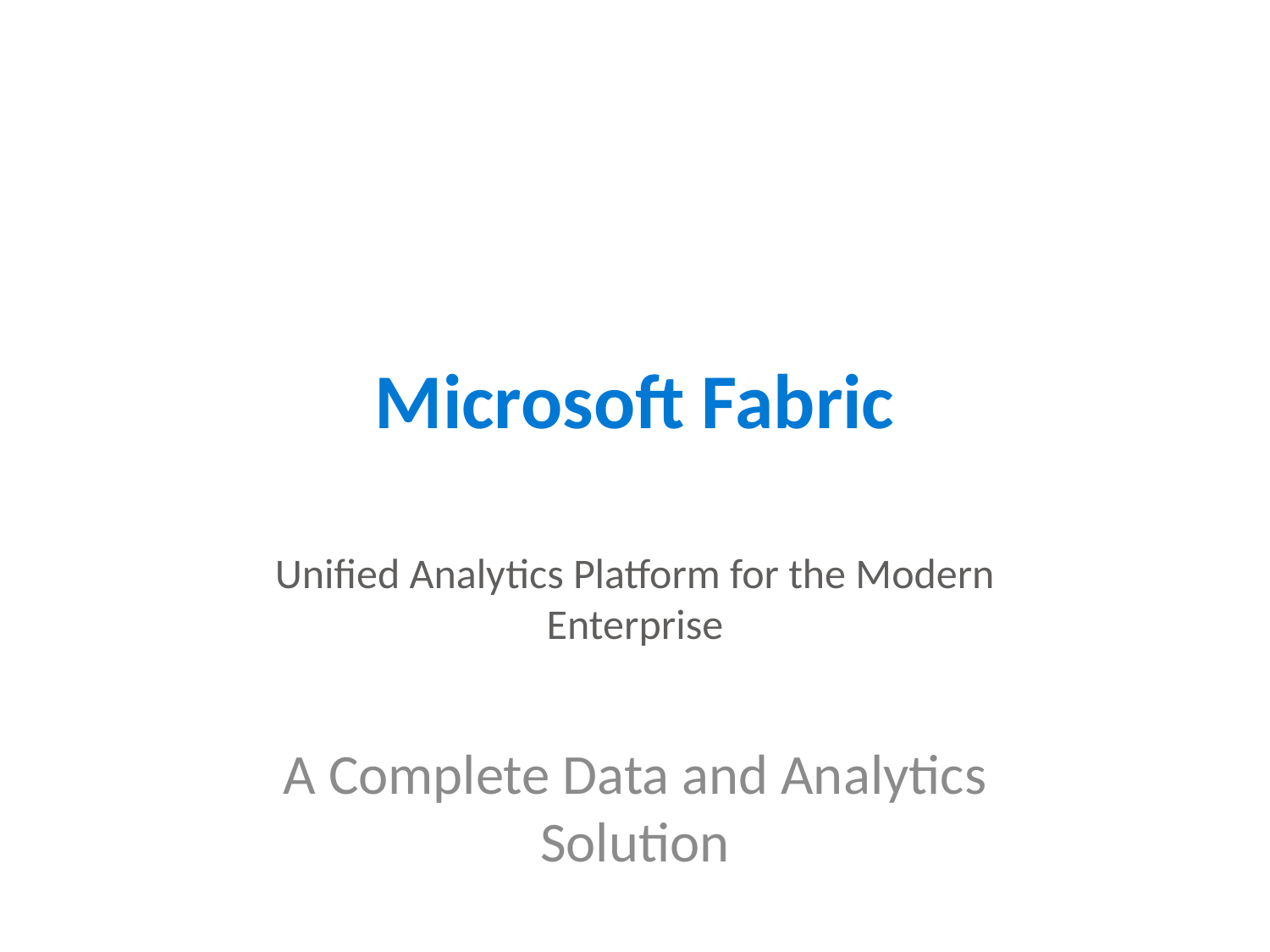

# Microsoft Fabric
Unified Analytics Platform for the Modern Enterprise

A Complete Data and Analytics Solution